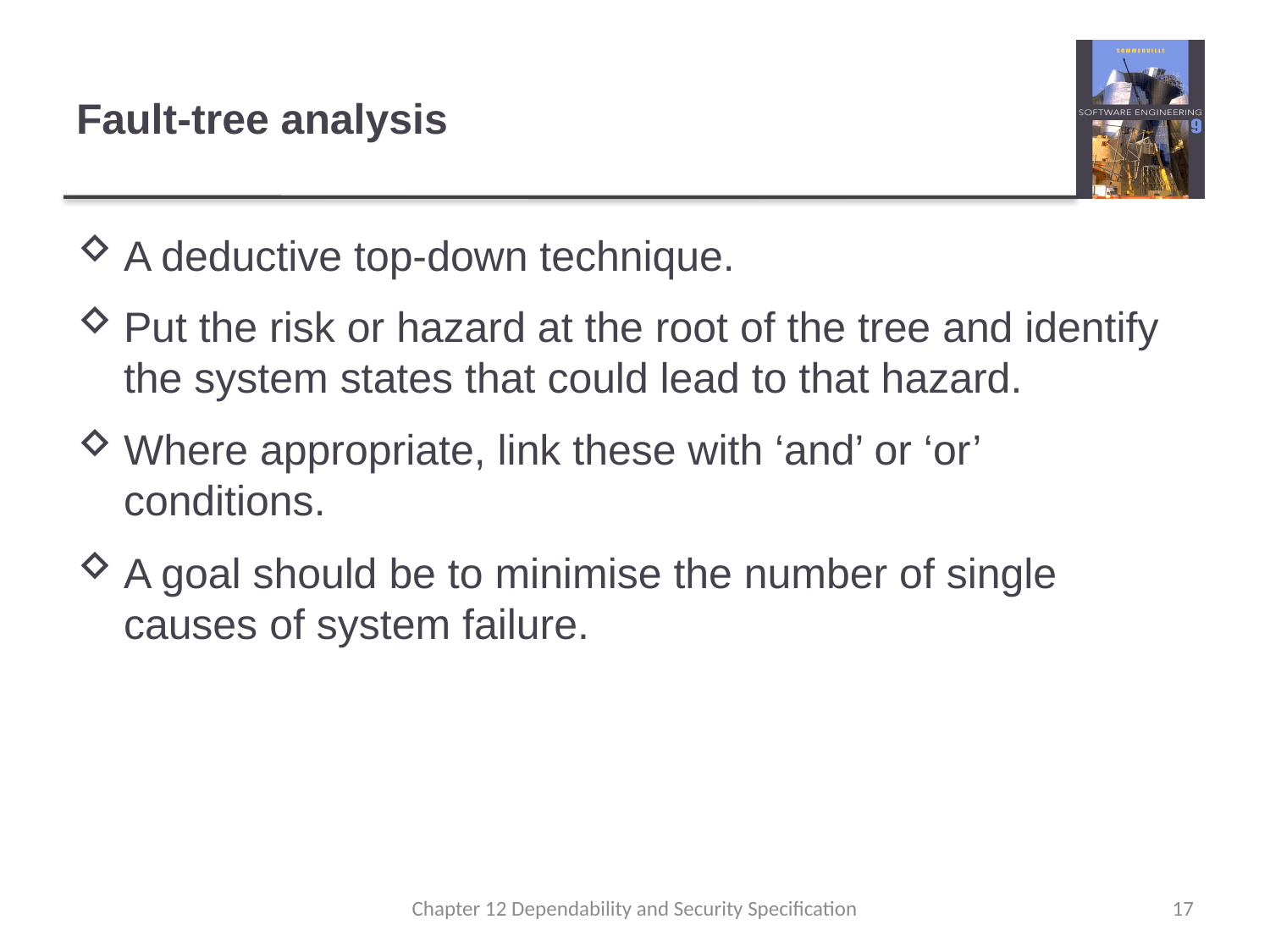

# Fault-tree analysis
A deductive top-down technique.
Put the risk or hazard at the root of the tree and identify the system states that could lead to that hazard.
Where appropriate, link these with ‘and’ or ‘or’ conditions.
A goal should be to minimise the number of single causes of system failure.
Chapter 12 Dependability and Security Specification
17